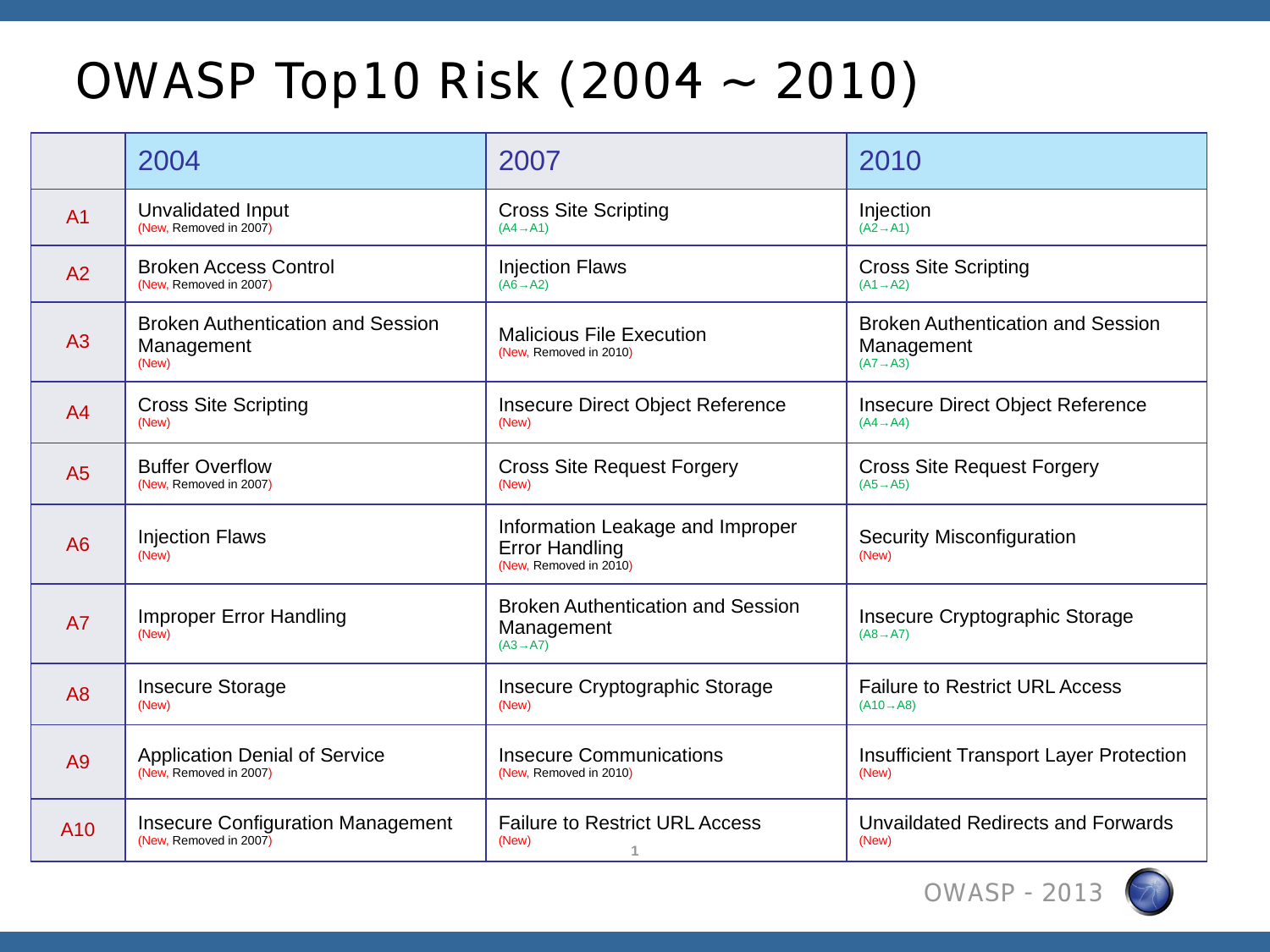

# OWASP Top10 Risk (2004 ~ 2010)
|  | 2004 | 2007 | 2010 |
| --- | --- | --- | --- |
| A1 | Unvalidated Input (New, Removed in 2007) | Cross Site Scripting (A4→A1) | Injection (A2→A1) |
| A2 | Broken Access Control (New, Removed in 2007) | Injection Flaws (A6→A2) | Cross Site Scripting (A1→A2) |
| A3 | Broken Authentication and Session Management (New) | Malicious File Execution (New, Removed in 2010) | Broken Authentication and Session Management (A7→A3) |
| A4 | Cross Site Scripting (New) | Insecure Direct Object Reference (New) | Insecure Direct Object Reference (A4→A4) |
| A5 | Buffer Overflow (New, Removed in 2007) | Cross Site Request Forgery (New) | Cross Site Request Forgery (A5→A5) |
| A6 | Injection Flaws (New) | Information Leakage and Improper Error Handling (New, Removed in 2010) | Security Misconfiguration (New) |
| A7 | Improper Error Handling (New) | Broken Authentication and Session Management (A3→A7) | Insecure Cryptographic Storage (A8→A7) |
| A8 | Insecure Storage (New) | Insecure Cryptographic Storage (New) | Failure to Restrict URL Access (A10→A8) |
| A9 | Application Denial of Service (New, Removed in 2007) | Insecure Communications (New, Removed in 2010) | Insufficient Transport Layer Protection (New) |
| A10 | Insecure Configuration Management (New, Removed in 2007) | Failure to Restrict URL Access (New) | Unvaildated Redirects and Forwards (New) |
1